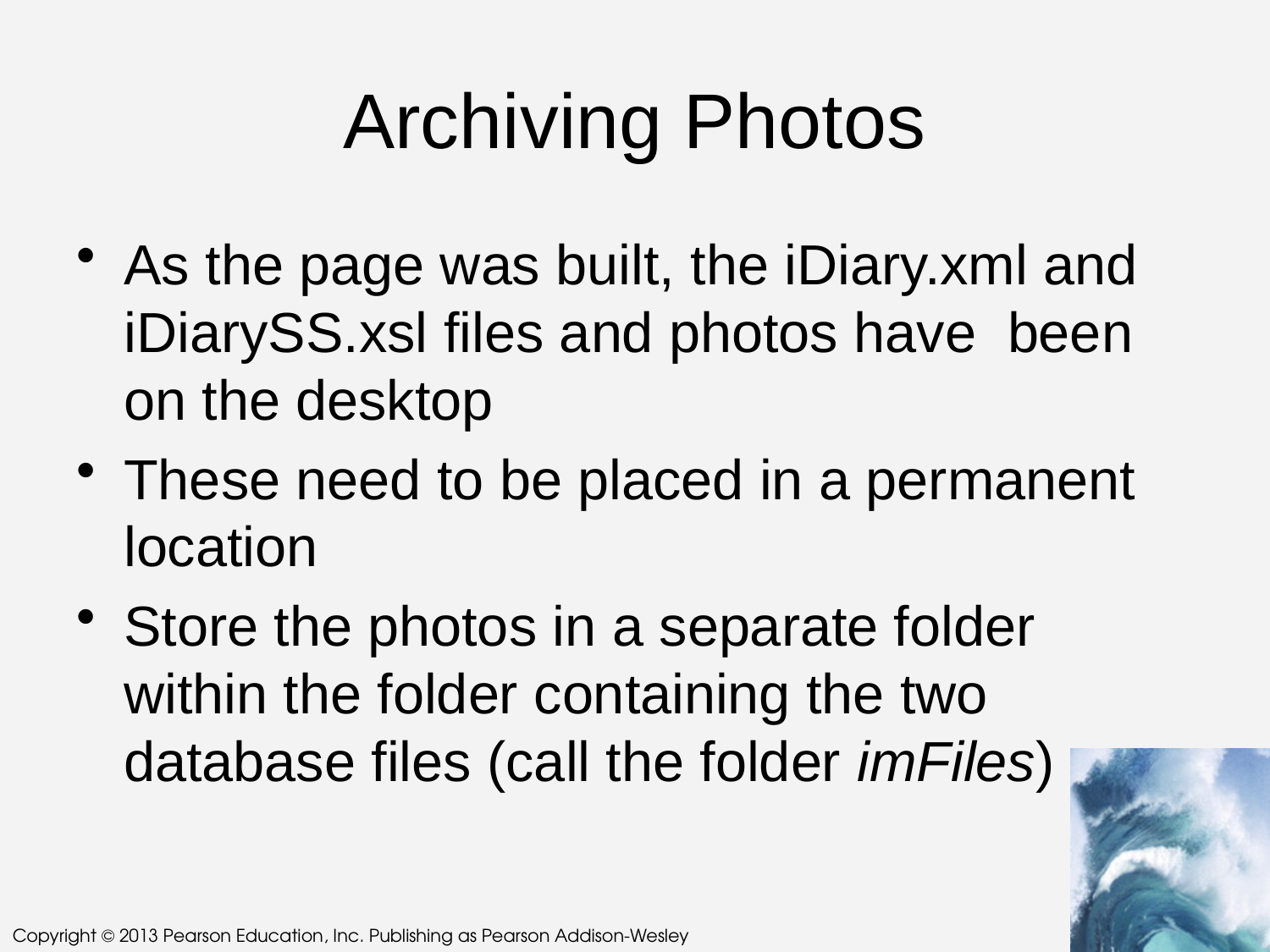

# Archiving Photos
As the page was built, the iDiary.xml and iDiarySS.xsl files and photos have  been on the desktop
These need to be placed in a permanent location
Store the photos in a separate folder within the folder containing the two database files (call the folder imFiles)